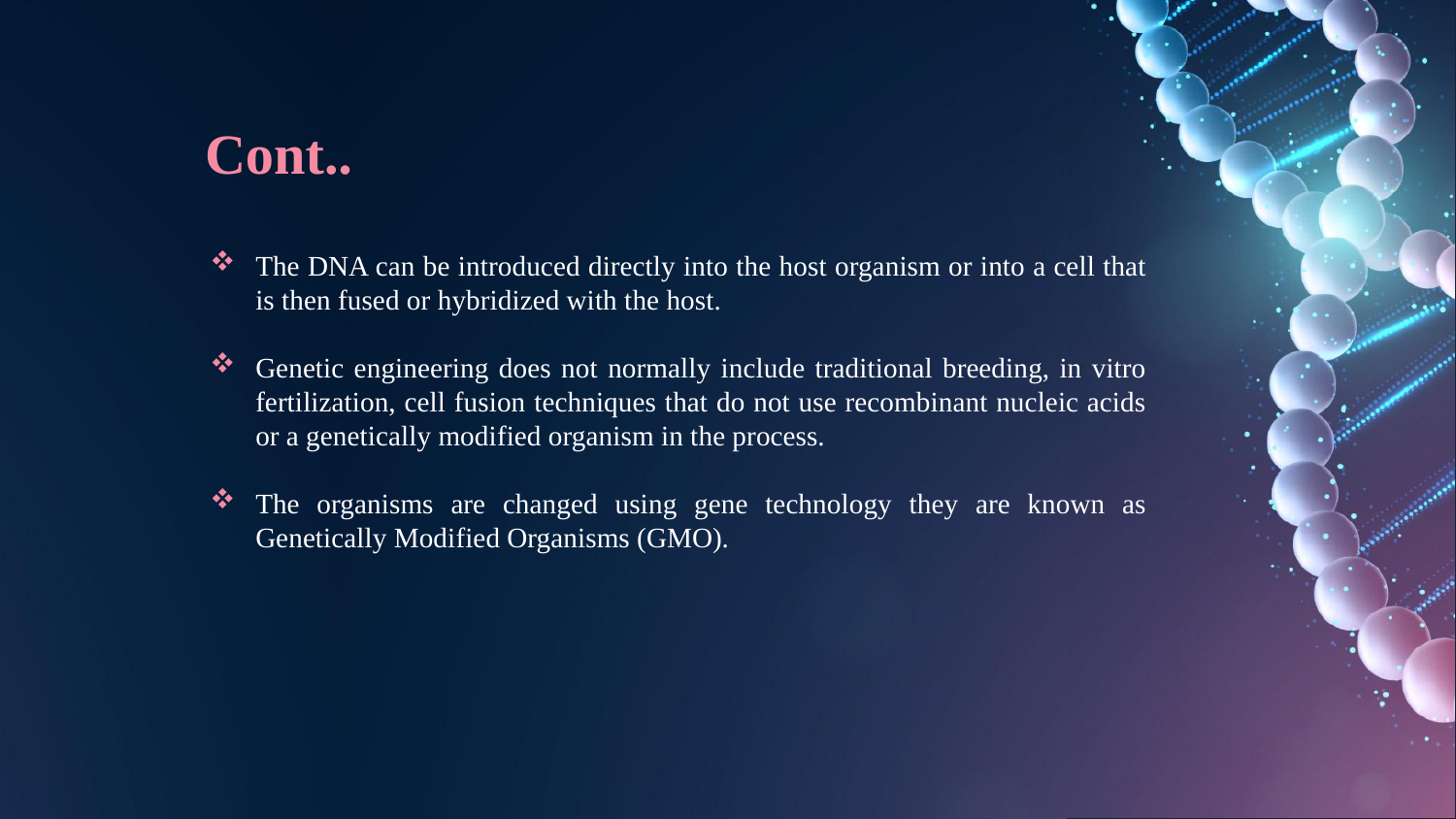

# Cont..
The DNA can be introduced directly into the host organism or into a cell that is then fused or hybridized with the host.

Genetic engineering does not normally include traditional breeding, in vitro fertilization, cell fusion techniques that do not use recombinant nucleic acids or a genetically modified organism in the process.

The organisms are changed using gene technology they are known as Genetically Modified Organisms (GMO).